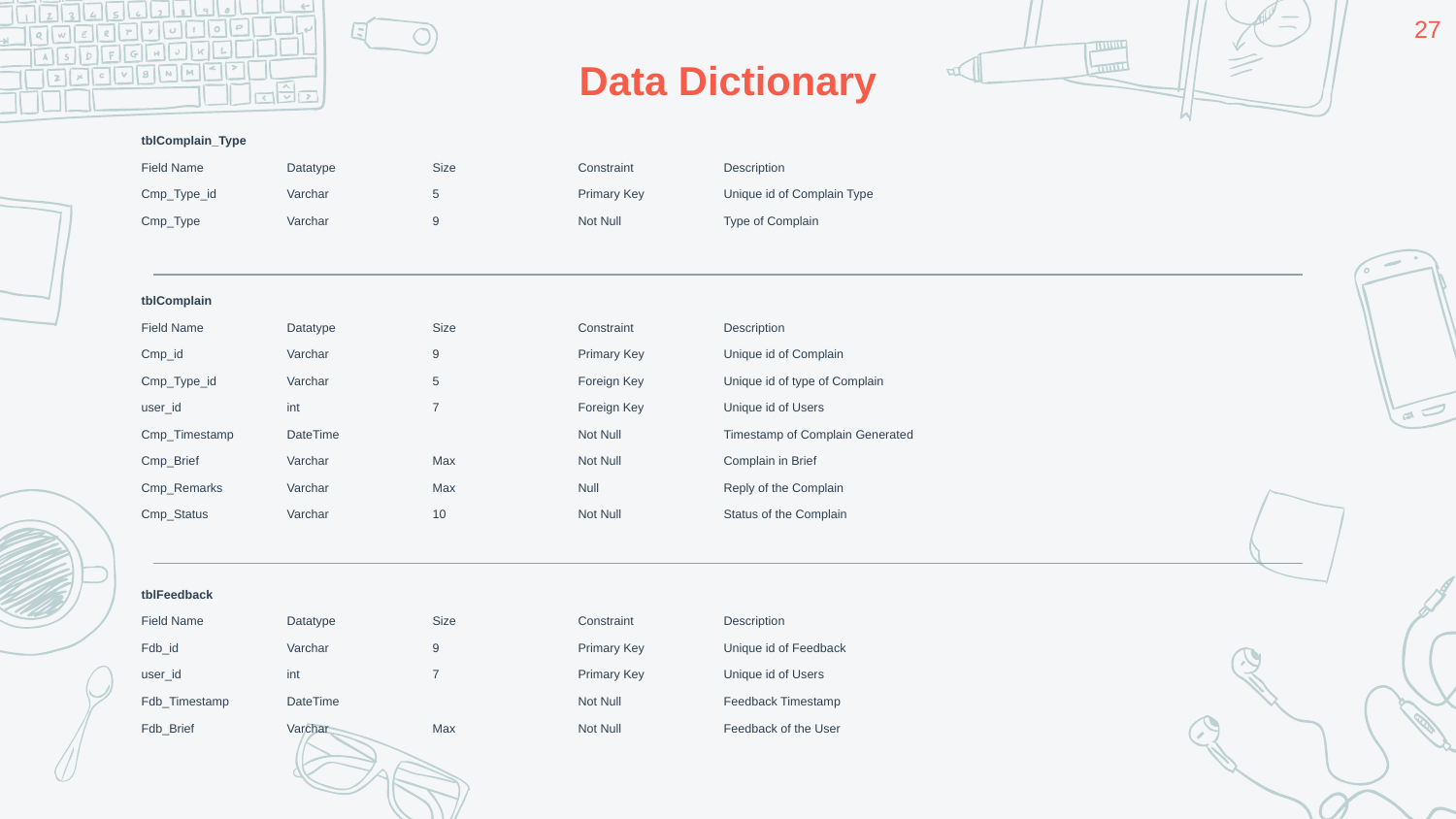

27
# Data Dictionary
tblComplain_Type
Field Name	Datatype	Size	Constraint	Description
Cmp_Type_id	Varchar	5	Primary Key	Unique id of Complain Type
Cmp_Type	Varchar	9	Not Null	Type of Complain

tblComplain
Field Name	Datatype	Size	Constraint	Description
Cmp_id	Varchar	9	Primary Key	Unique id of Complain
Cmp_Type_id	Varchar	5	Foreign Key	Unique id of type of Complain
user_id	int	7	Foreign Key	Unique id of Users
Cmp_Timestamp	DateTime		Not Null 	Timestamp of Complain Generated
Cmp_Brief	Varchar	Max	Not Null	Complain in Brief
Cmp_Remarks	Varchar	Max	Null	Reply of the Complain
Cmp_Status	Varchar 	10	Not Null	Status of the Complain

tblFeedback
Field Name	Datatype	Size	Constraint	Description
Fdb_id	Varchar	9	Primary Key	Unique id of Feedback
user_id	int	7	Primary Key	Unique id of Users
Fdb_Timestamp	DateTime		Not Null	Feedback Timestamp
Fdb_Brief	Varchar	Max	Not Null 	Feedback of the User